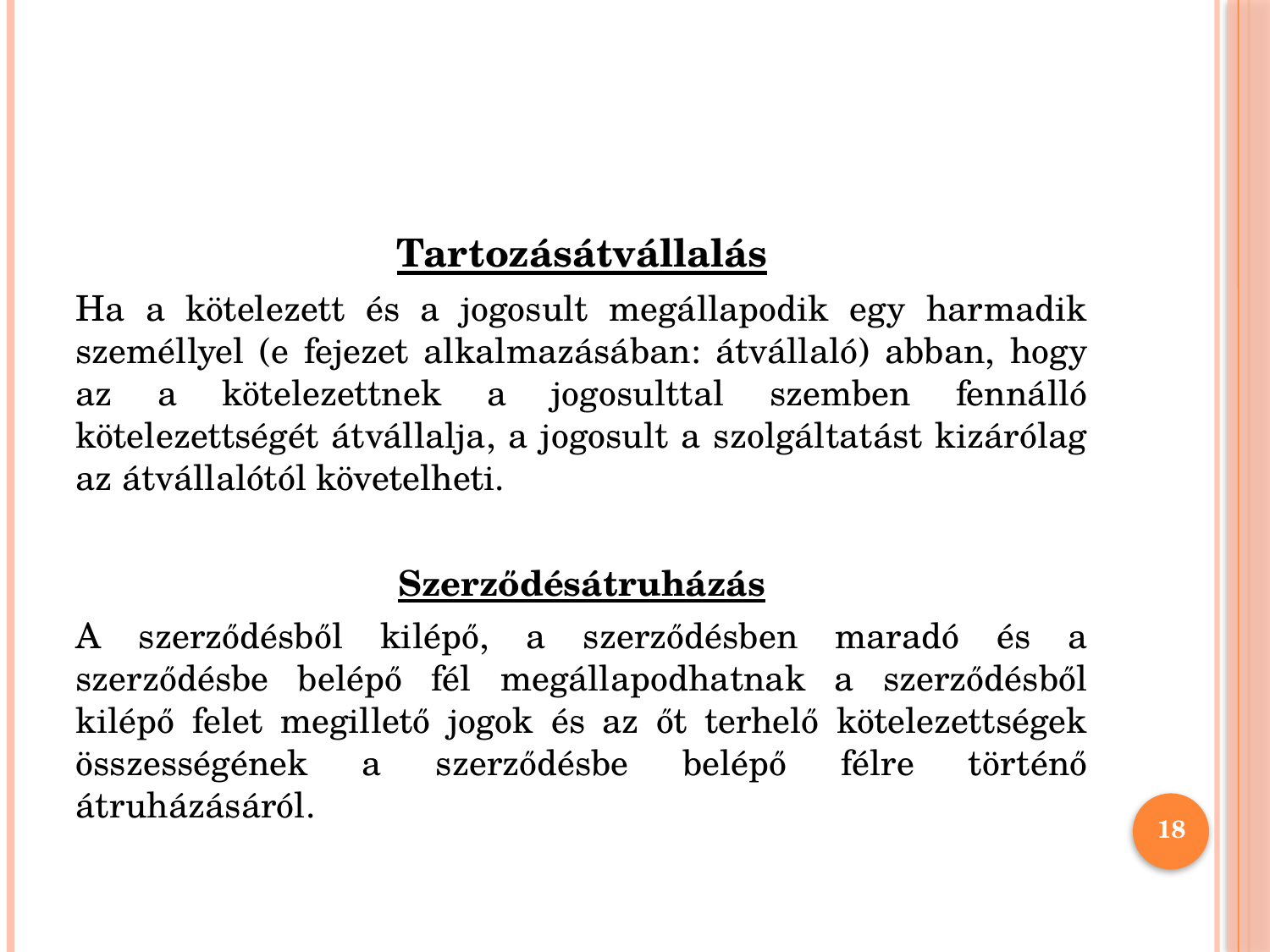

#
Tartozásátvállalás
Ha a kötelezett és a jogosult megállapodik egy harmadik személlyel (e fejezet alkalmazásában: átvállaló) abban, hogy az a kötelezettnek a jogosulttal szemben fennálló kötelezettségét átvállalja, a jogosult a szolgáltatást kizárólag az átvállalótól követelheti.

Szerződésátruházás
A szerződésből kilépő, a szerződésben maradó és a szerződésbe belépő fél megállapodhatnak a szerződésből kilépő felet megillető jogok és az őt terhelő kötelezettségek összességének a szerződésbe belépő félre történő átruházásáról.

18